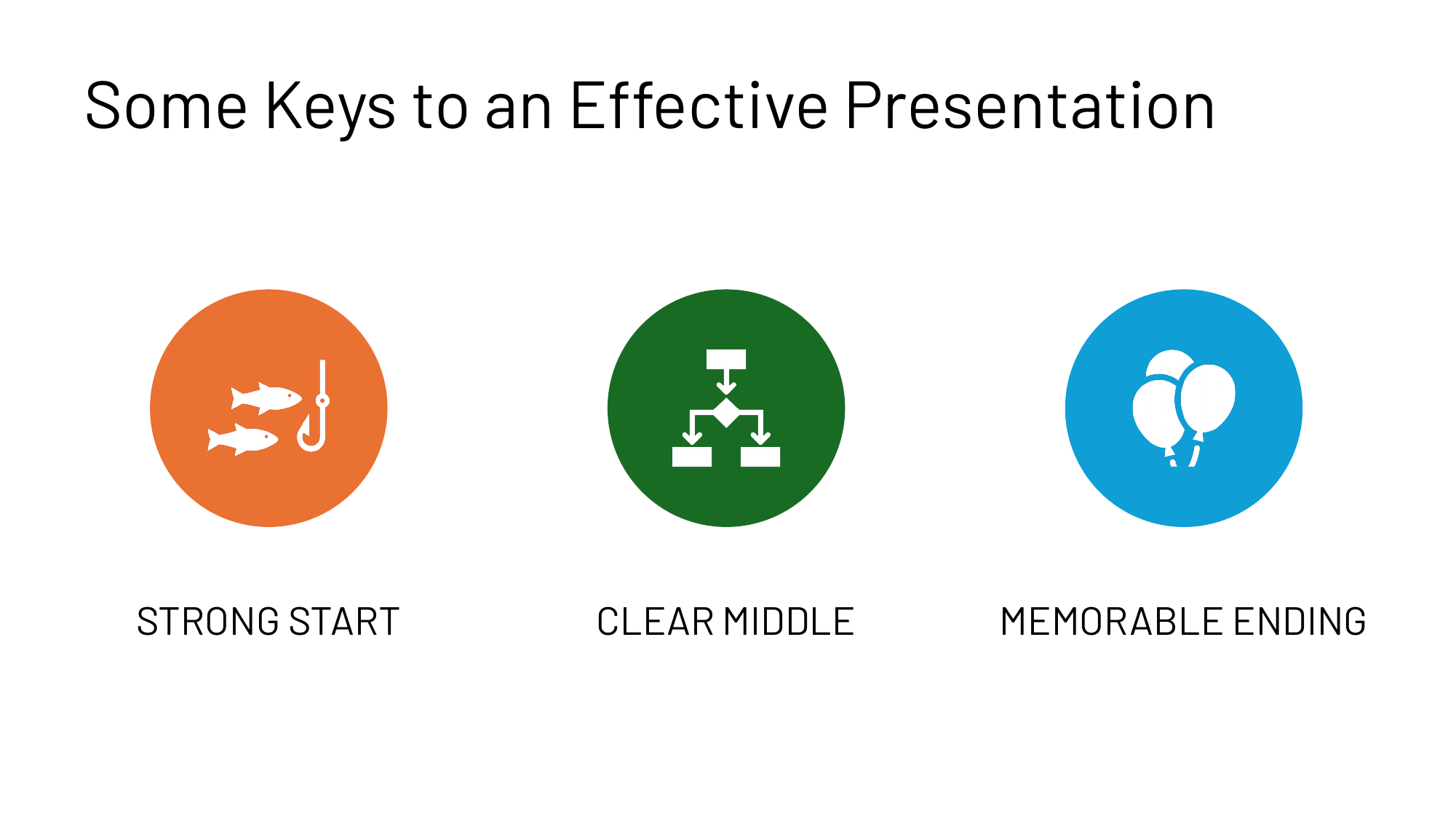

# Some Keys to an Effective Presentation
Strong start
Clear middle
Memorable ending